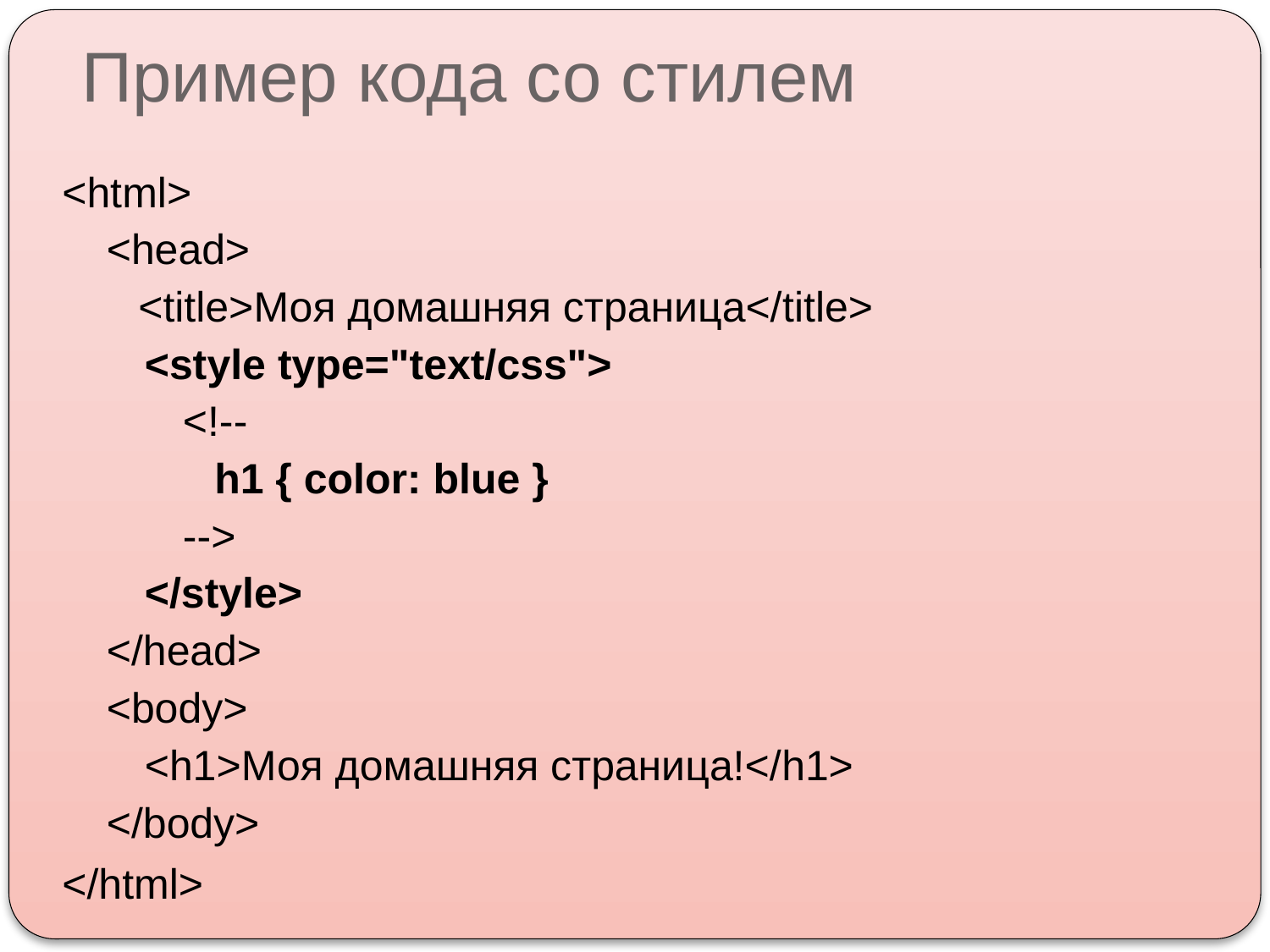

# Пример кода со стилем
<html>
<head>
	<title>Моя домашняя страница</title>
<style type="text/css">
<!--
	h1 { color: blue }
-->
</style>
</head>
<body>
<h1>Моя домашняя страница!</h1>
</body>
</html>